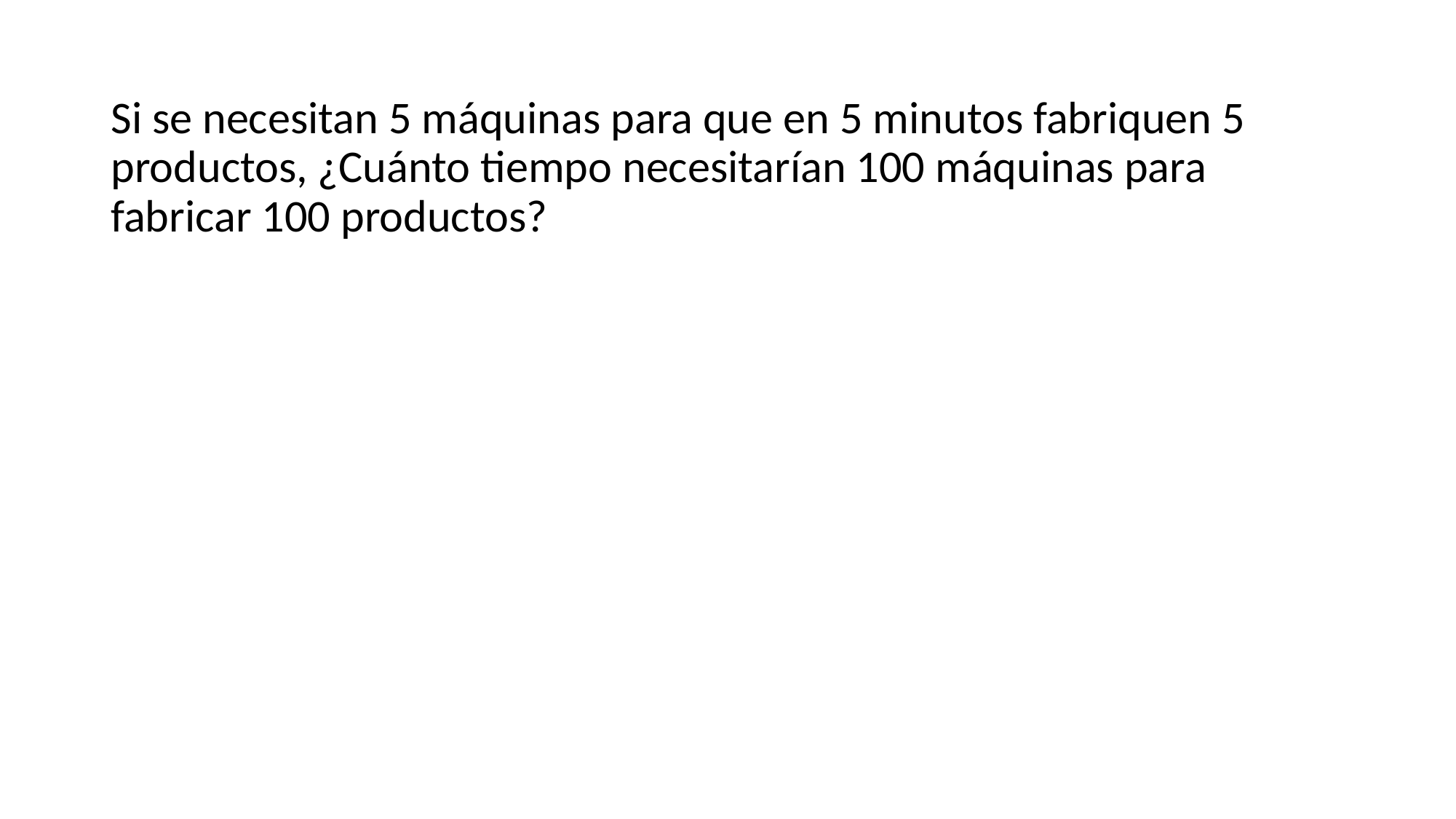

# Si se necesitan 5 máquinas para que en 5 minutos fabriquen 5 productos, ¿Cuánto tiempo necesitarían 100 máquinas para fabricar 100 productos?